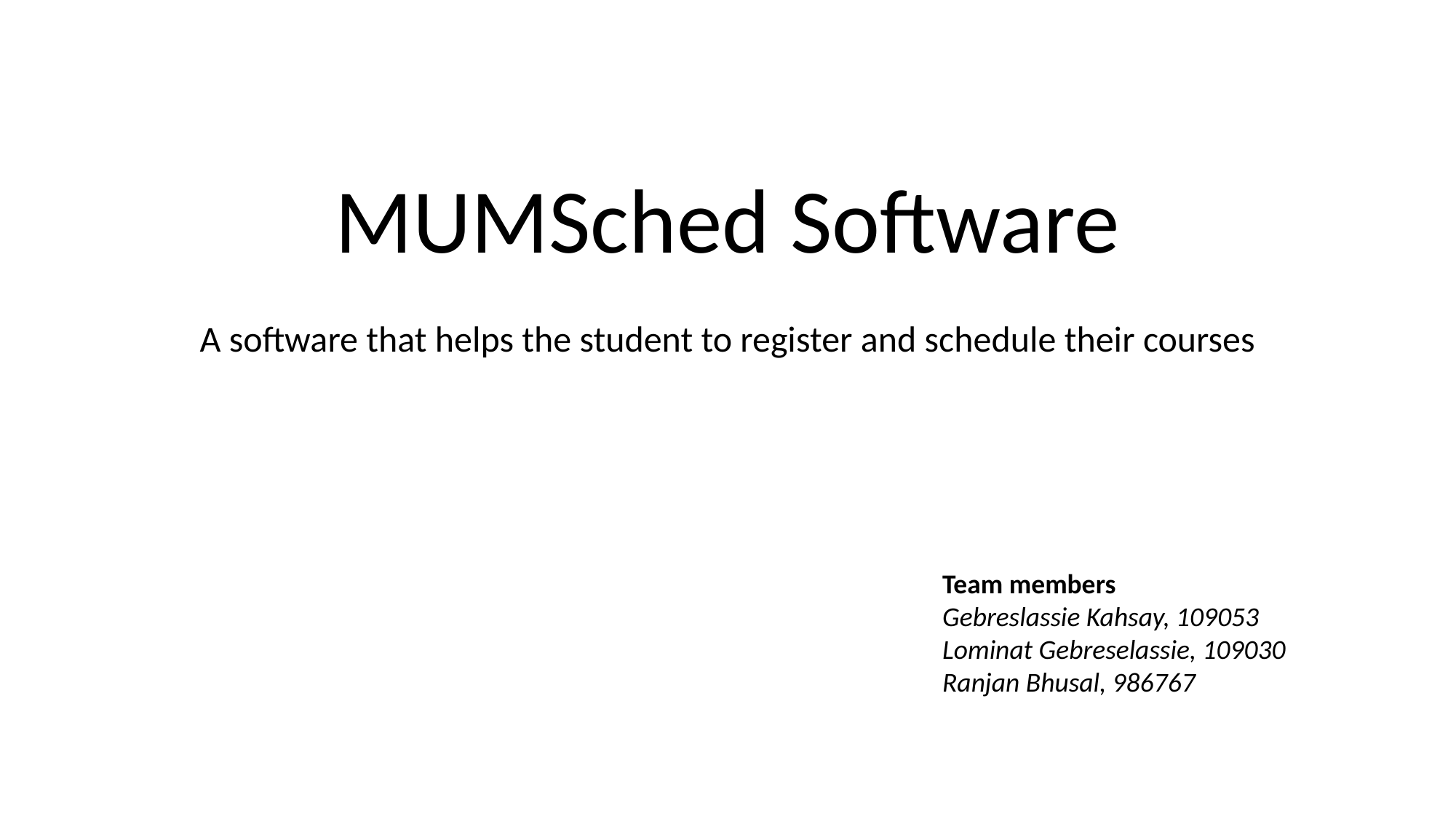

# MUMSched Software
A software that helps the student to register and schedule their courses
Team members
Gebreslassie Kahsay, 109053
Lominat Gebreselassie, 109030
Ranjan Bhusal, 986767